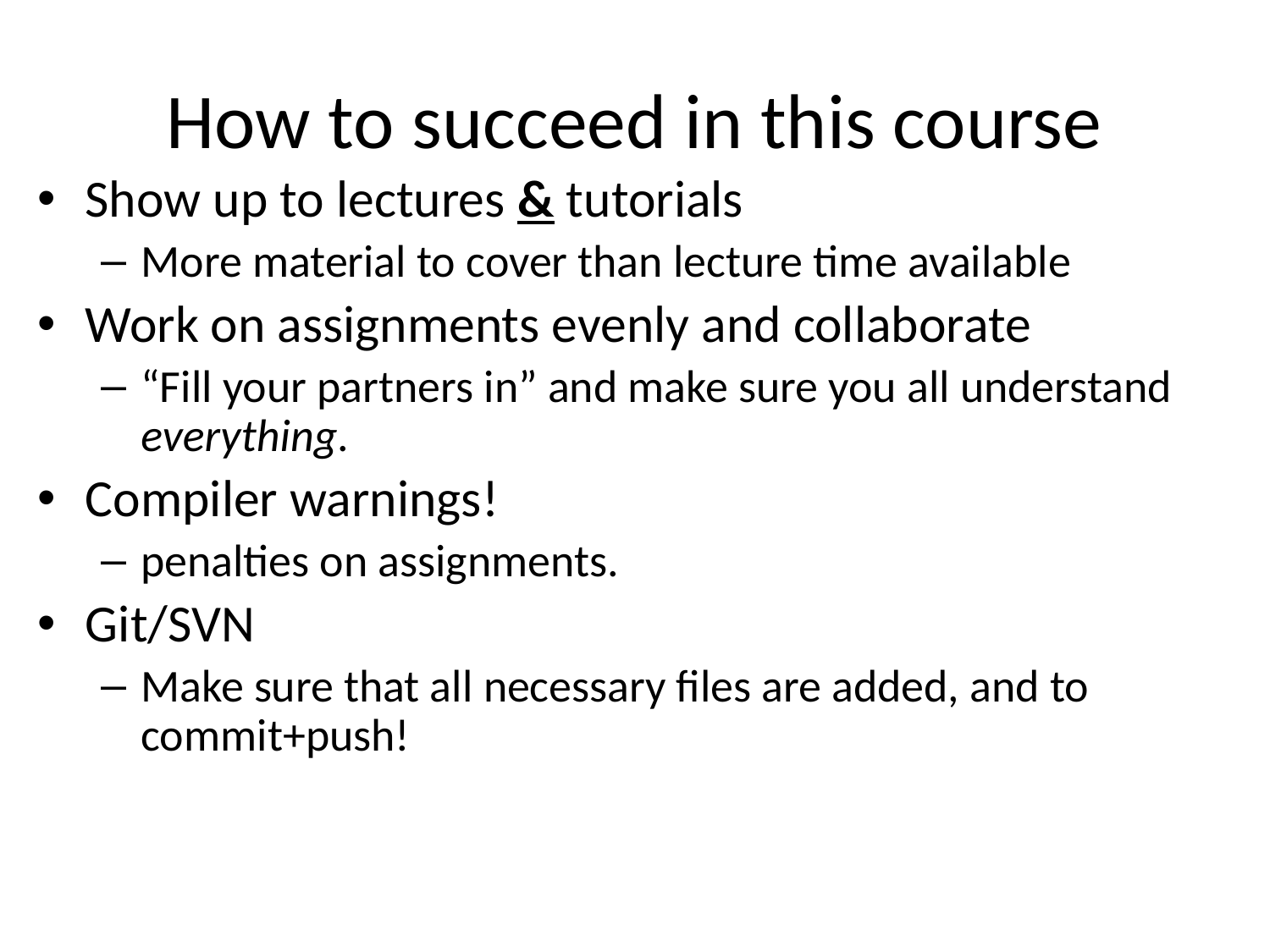

# How to succeed in this course
Show up to lectures & tutorials
More material to cover than lecture time available
Work on assignments evenly and collaborate
“Fill your partners in” and make sure you all understand everything.
Compiler warnings!
penalties on assignments.
Git/SVN
Make sure that all necessary files are added, and to commit+push!